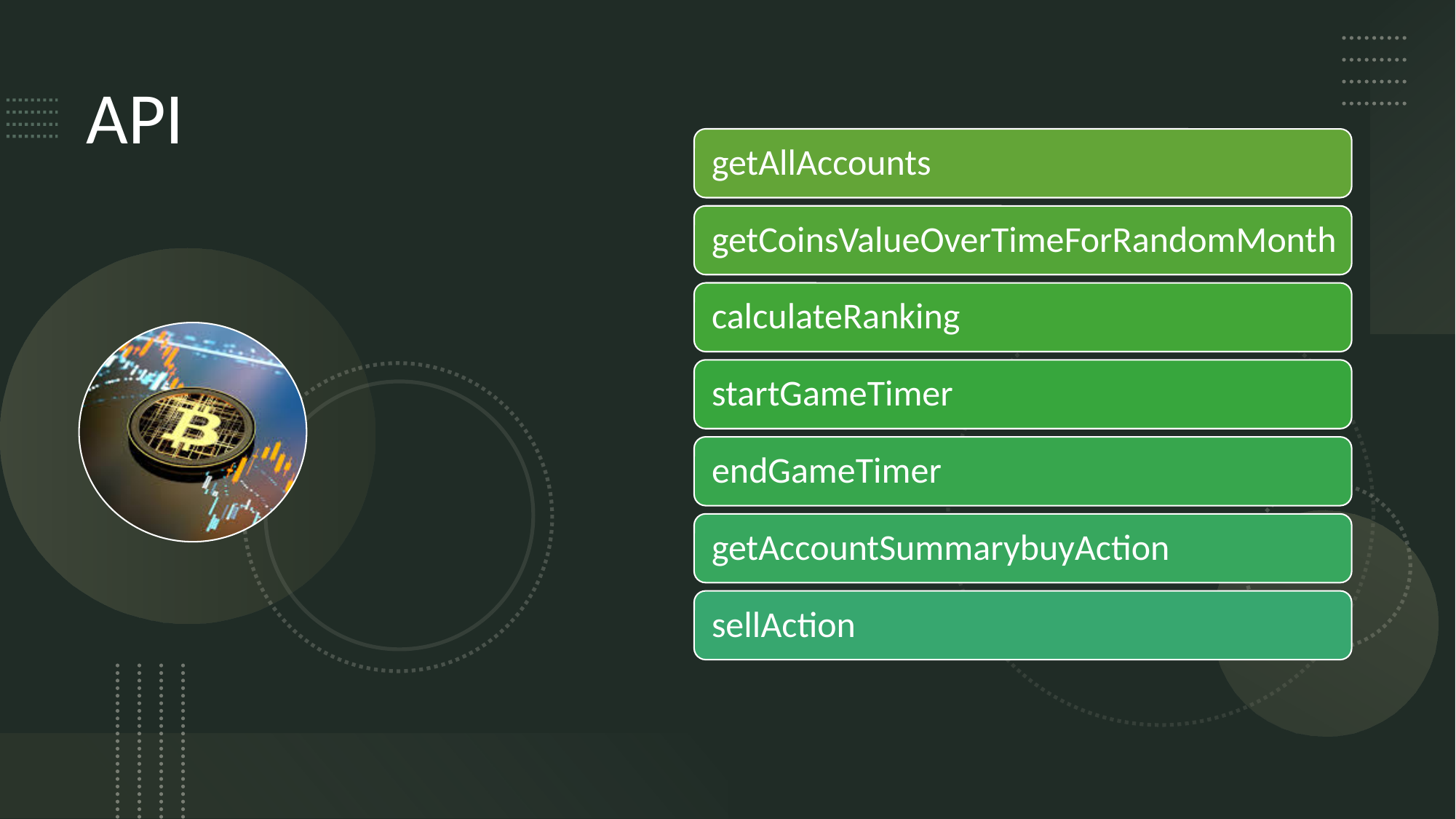

getAllAccounts
getCoinsValueOverTimeForRandomMonth
calculateRanking
startGameTimer
endGameTimer
getAccountSummarybuyAction
sellAction
# API